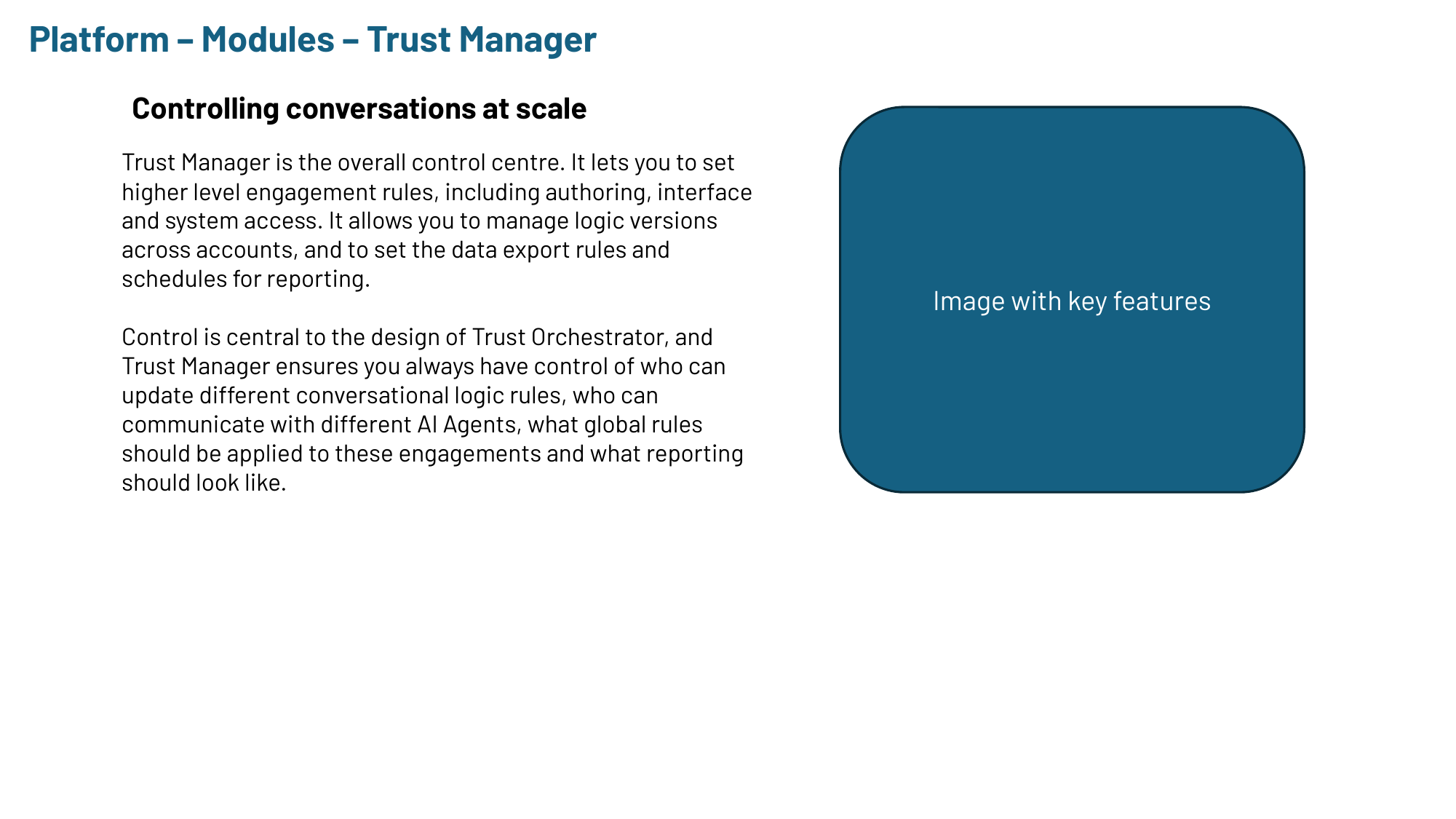

Platform – Modules – Trust Manager
Controlling conversations at scale
Image with key features
Trust Manager is the overall control centre. It lets you to set higher level engagement rules, including authoring, interface and system access. It allows you to manage logic versions across accounts, and to set the data export rules and schedules for reporting.

Control is central to the design of Trust Orchestrator, and Trust Manager ensures you always have control of who can update different conversational logic rules, who can communicate with different AI Agents, what global rules should be applied to these engagements and what reporting should look like.